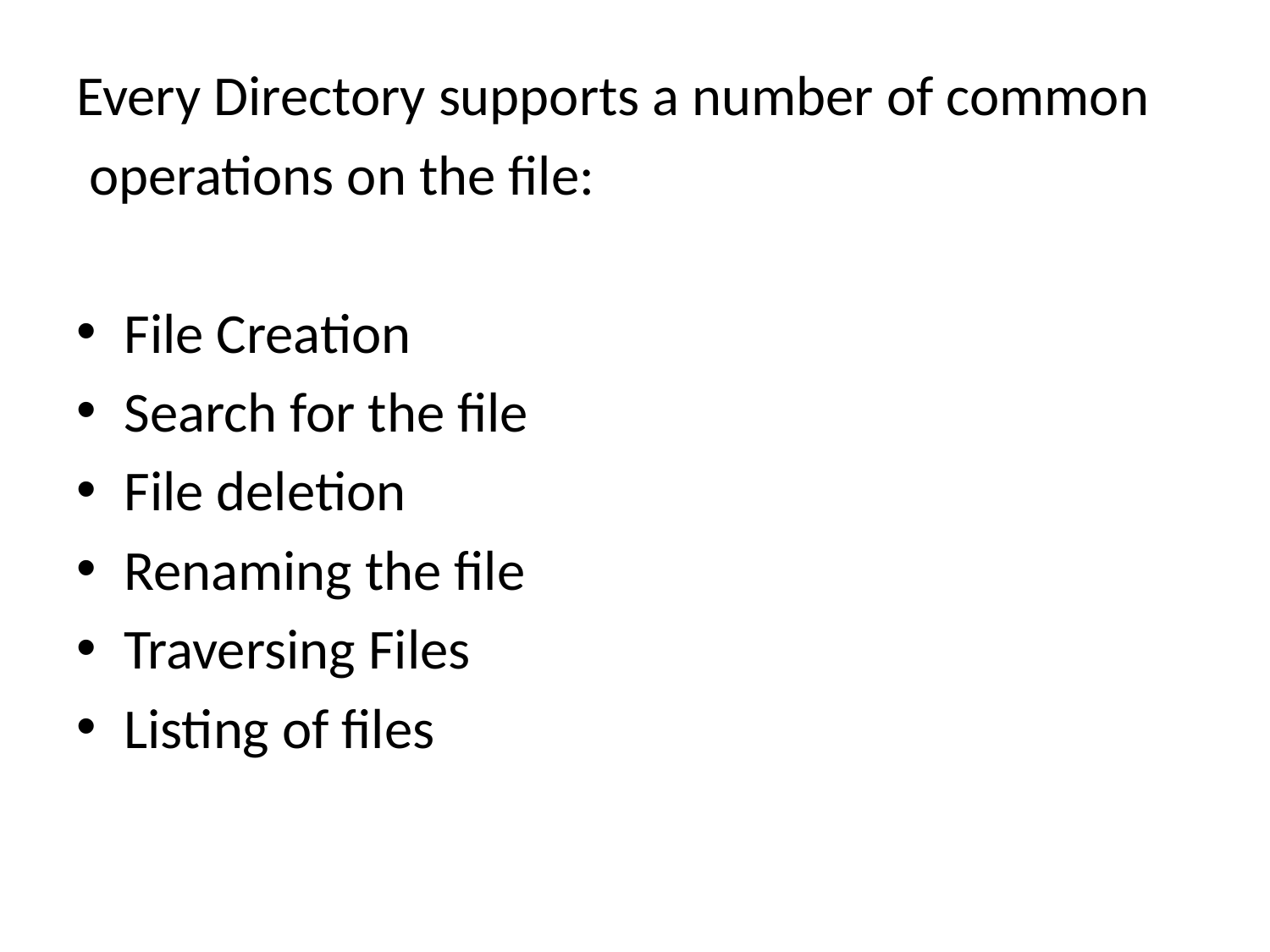

Every Directory supports a number of common
 operations on the file:

File Creation
Search for the file
File deletion
Renaming the file
Traversing Files
Listing of files